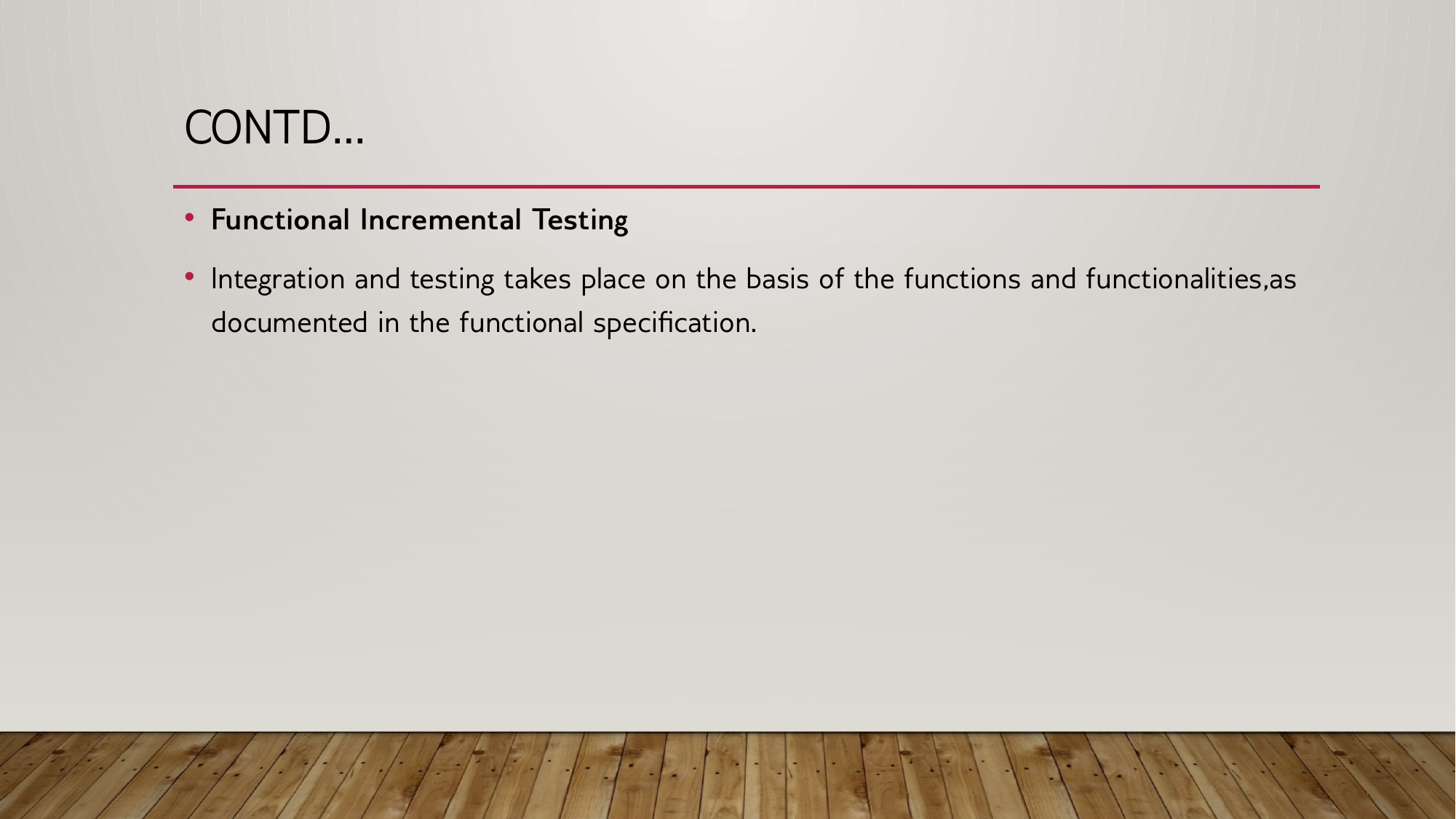

# CONTD…
Functional Incremental Testing
Integration and testing takes place on the basis of the functions and functionalities,as documented in the functional specification.